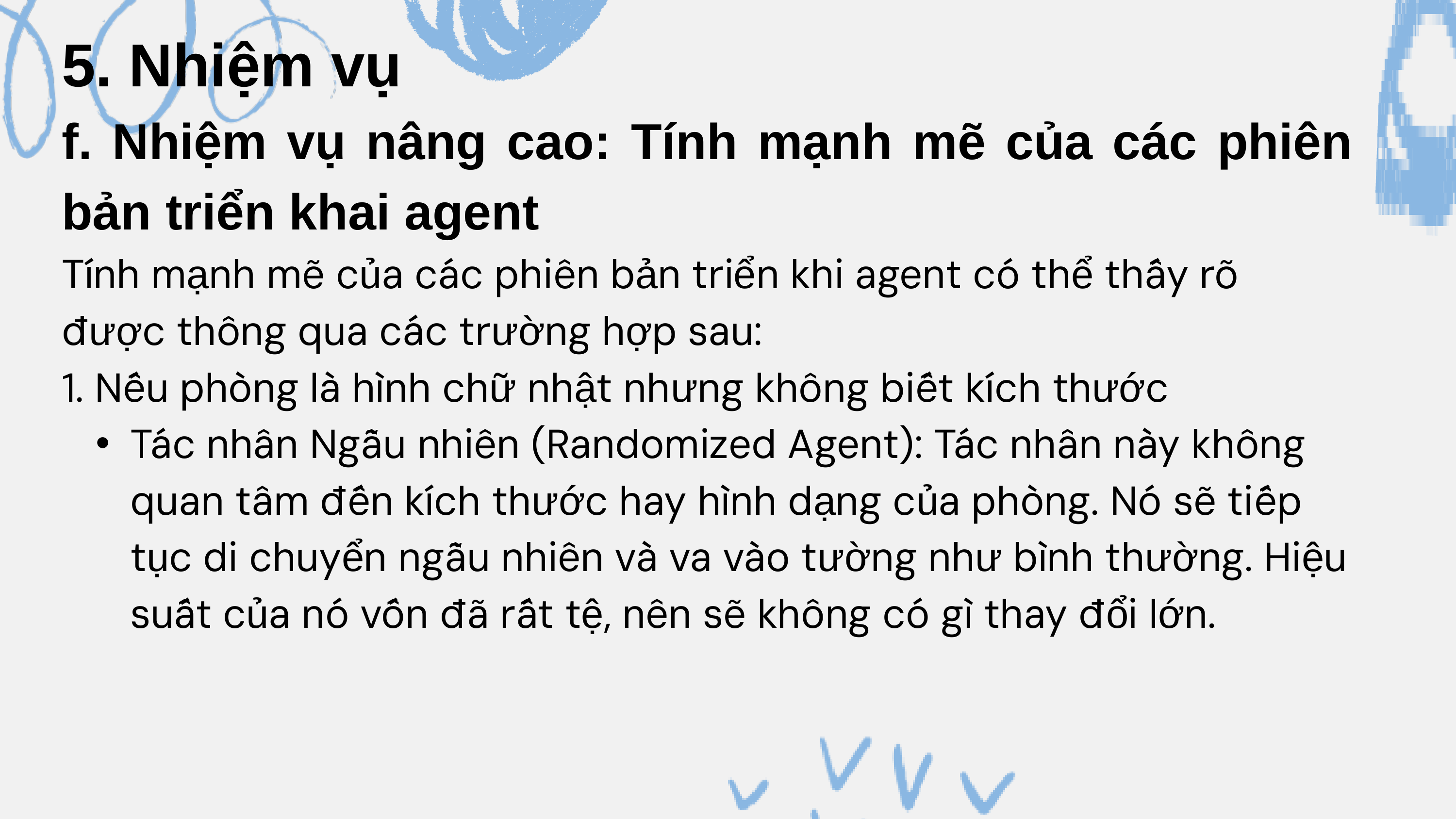

5. Nhiệm vụ
f. Nhiệm vụ nâng cao: Tính mạnh mẽ của các phiên bản triển khai agent
Tính mạnh mẽ của các phiên bản triển khi agent có thể thấy rõ được thông qua các trường hợp sau:
1. Nếu phòng là hình chữ nhật nhưng không biết kích thước
Tác nhân Ngẫu nhiên (Randomized Agent): Tác nhân này không quan tâm đến kích thước hay hình dạng của phòng. Nó sẽ tiếp tục di chuyển ngẫu nhiên và va vào tường như bình thường. Hiệu suất của nó vốn đã rất tệ, nên sẽ không có gì thay đổi lớn.